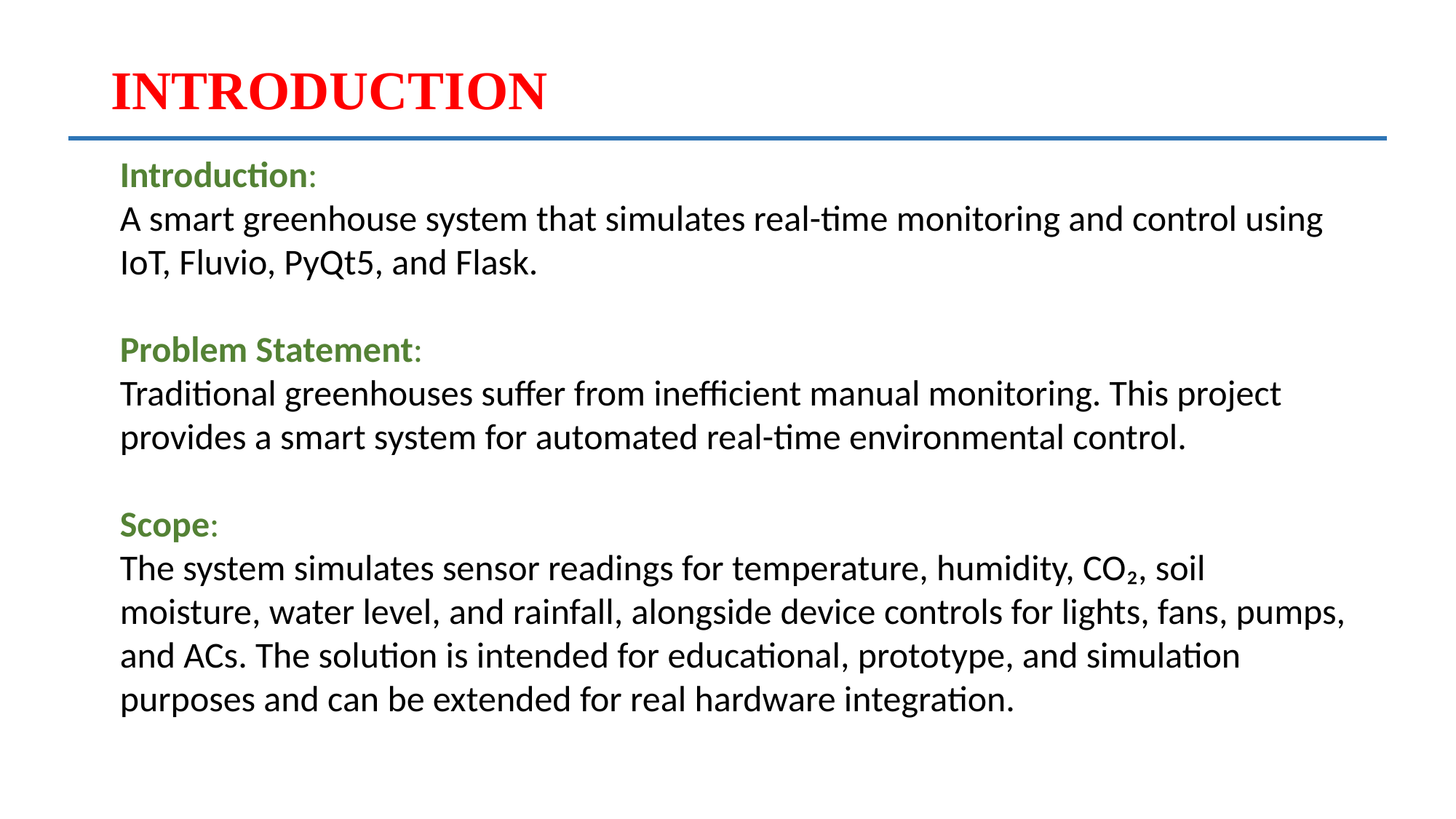

# INTRODUCTION
Introduction:
A smart greenhouse system that simulates real-time monitoring and control using IoT, Fluvio, PyQt5, and Flask.

Problem Statement:
Traditional greenhouses suffer from inefficient manual monitoring. This project provides a smart system for automated real-time environmental control.

Scope:
The system simulates sensor readings for temperature, humidity, CO₂, soil moisture, water level, and rainfall, alongside device controls for lights, fans, pumps, and ACs. The solution is intended for educational, prototype, and simulation purposes and can be extended for real hardware integration.